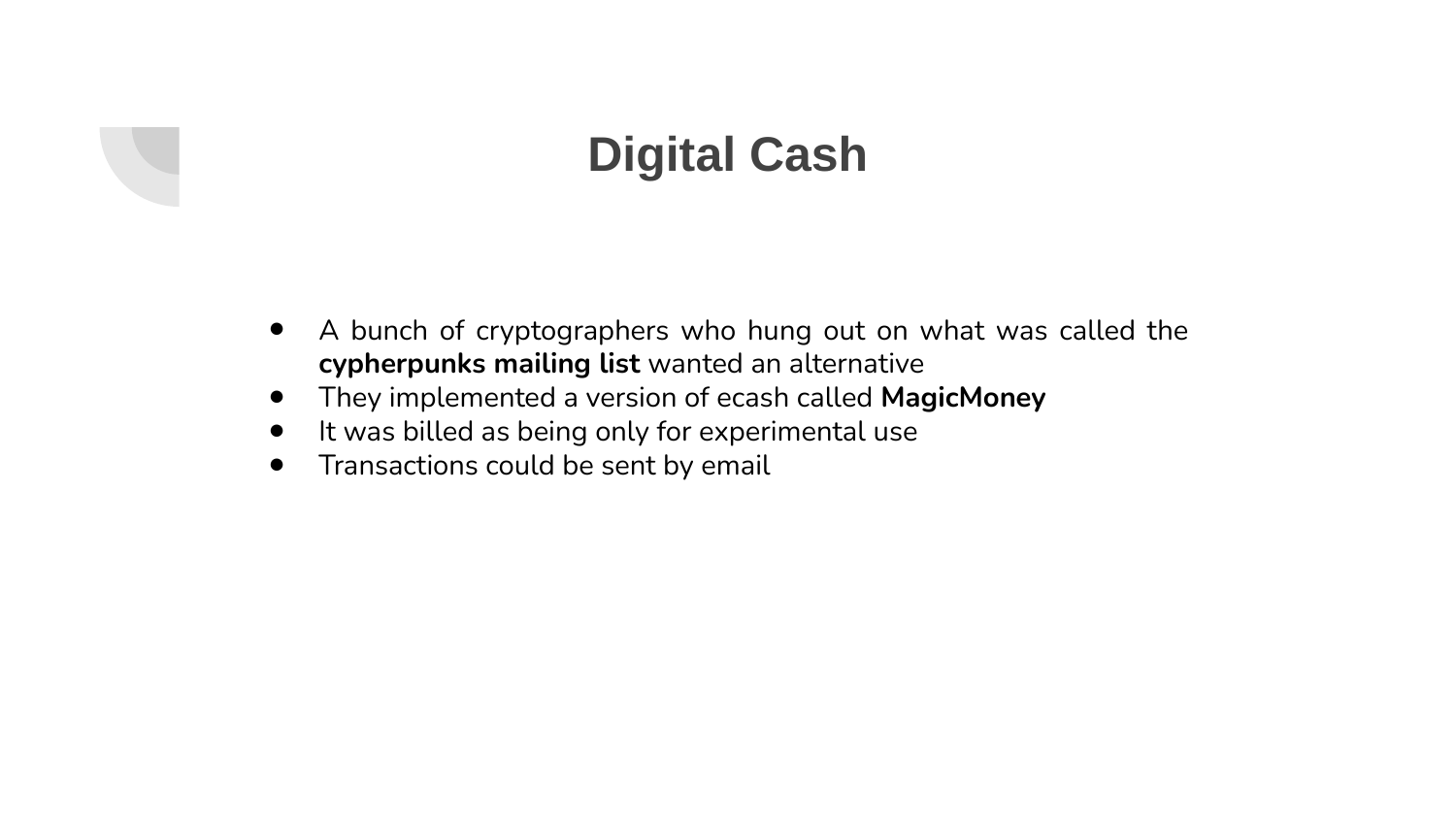

Digital Cash
A bunch of cryptographers who hung out on what was called the cypherpunks mailing list wanted an alternative
They implemented a version of ecash called MagicMoney
It was billed as being only for experimental use
Transactions could be sent by email